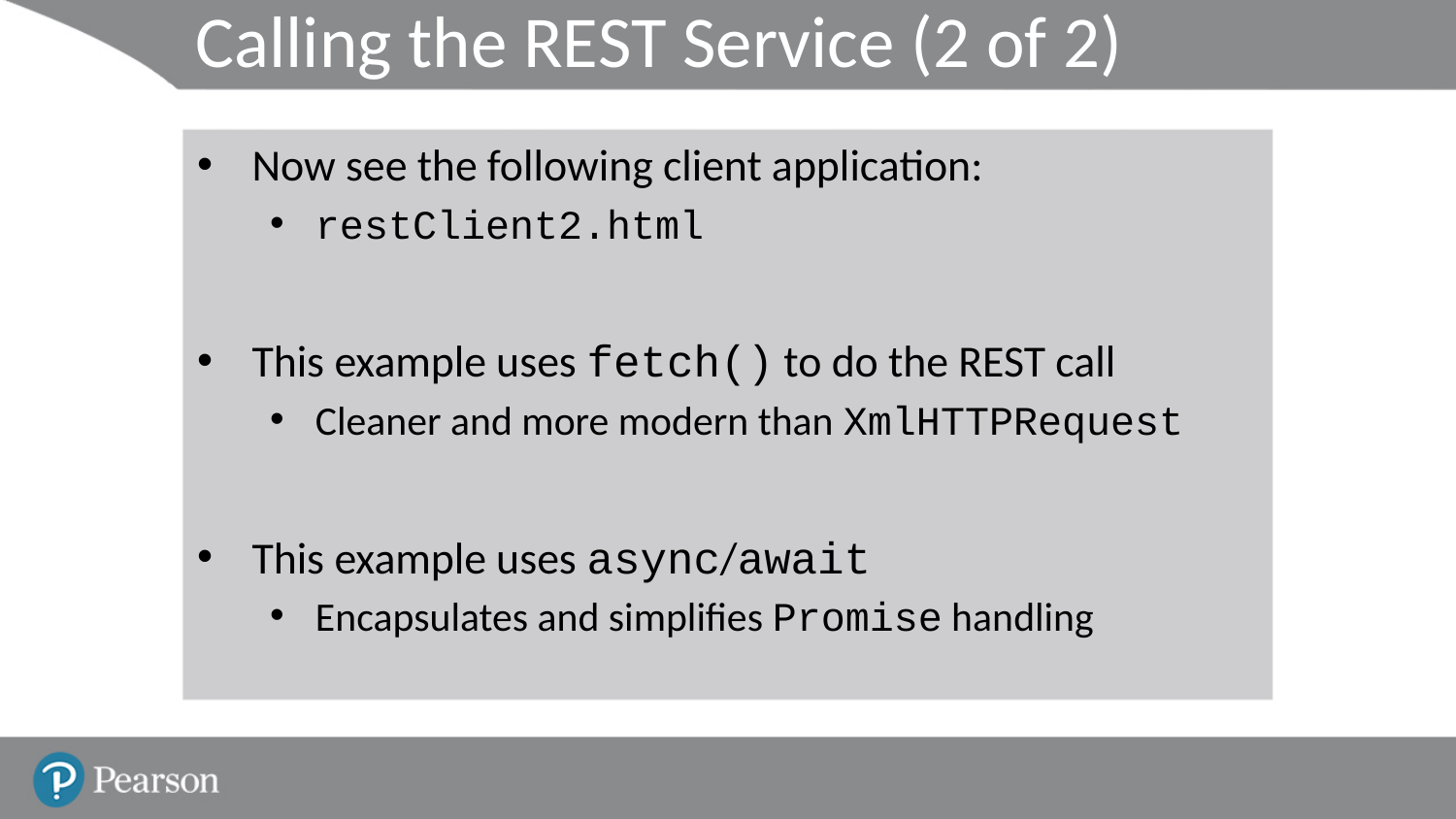

# Calling the REST Service (2 of 2)
Now see the following client application:
restClient2.html

This example uses fetch() to do the REST call
Cleaner and more modern than XmlHTTPRequest

This example uses async/await
Encapsulates and simplifies Promise handling